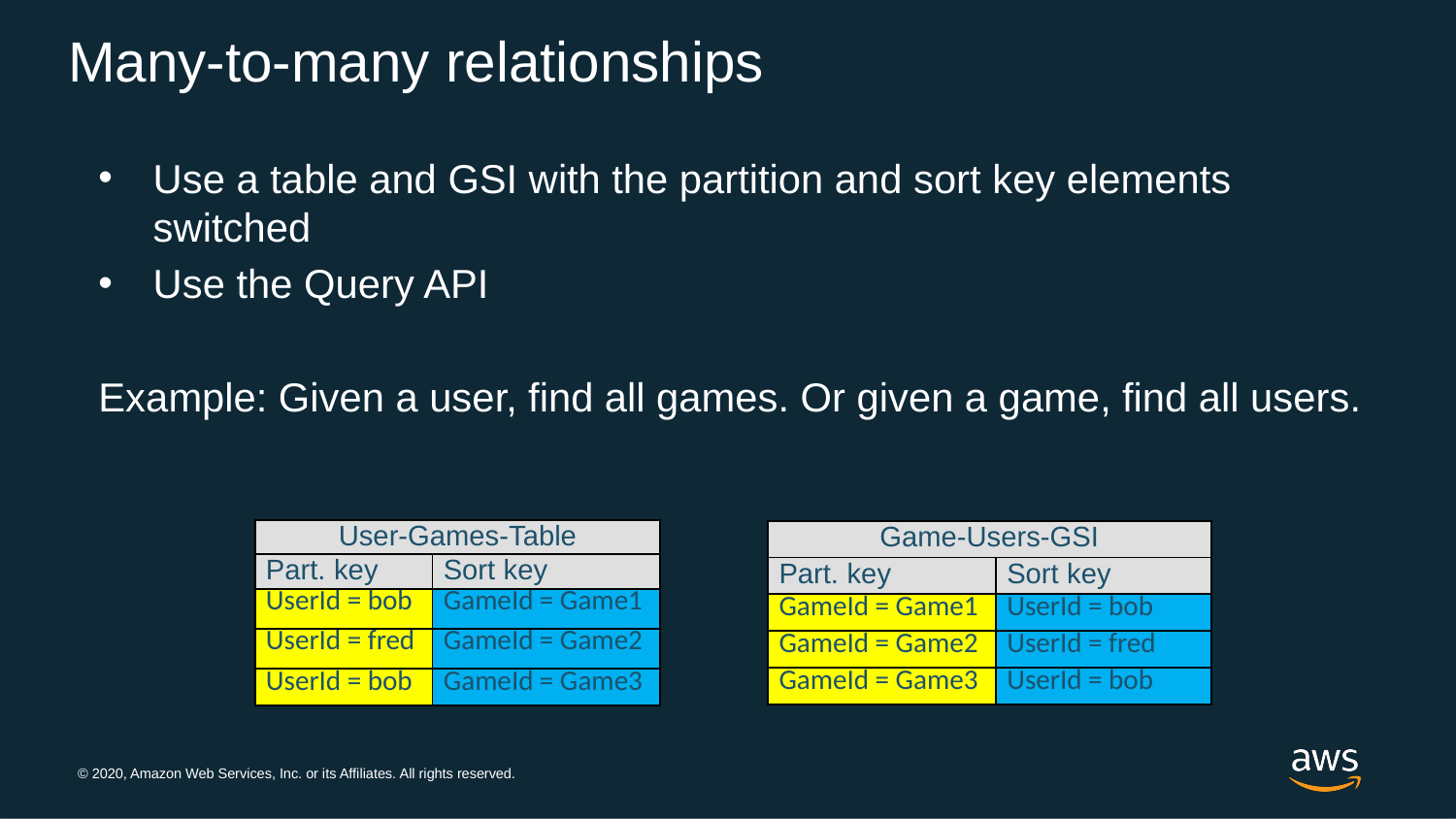

# Many-to-many relationships
Use a table and GSI with the partition and sort key elements switched
Use the Query API

Example: Given a user, find all games. Or given a game, find all users.
| User-Games-Table |  |
| --- | --- |
| Part. key | Sort key |
| UserId = bob | GameId = Game1 |
| UserId = fred | GameId = Game2 |
| UserId = bob | GameId = Game3 |
| Game-Users-GSI |  |
| --- | --- |
| Part. key | Sort key |
| GameId = Game1 | UserId = bob |
| GameId = Game2 | UserId = fred |
| GameId = Game3 | UserId = bob |